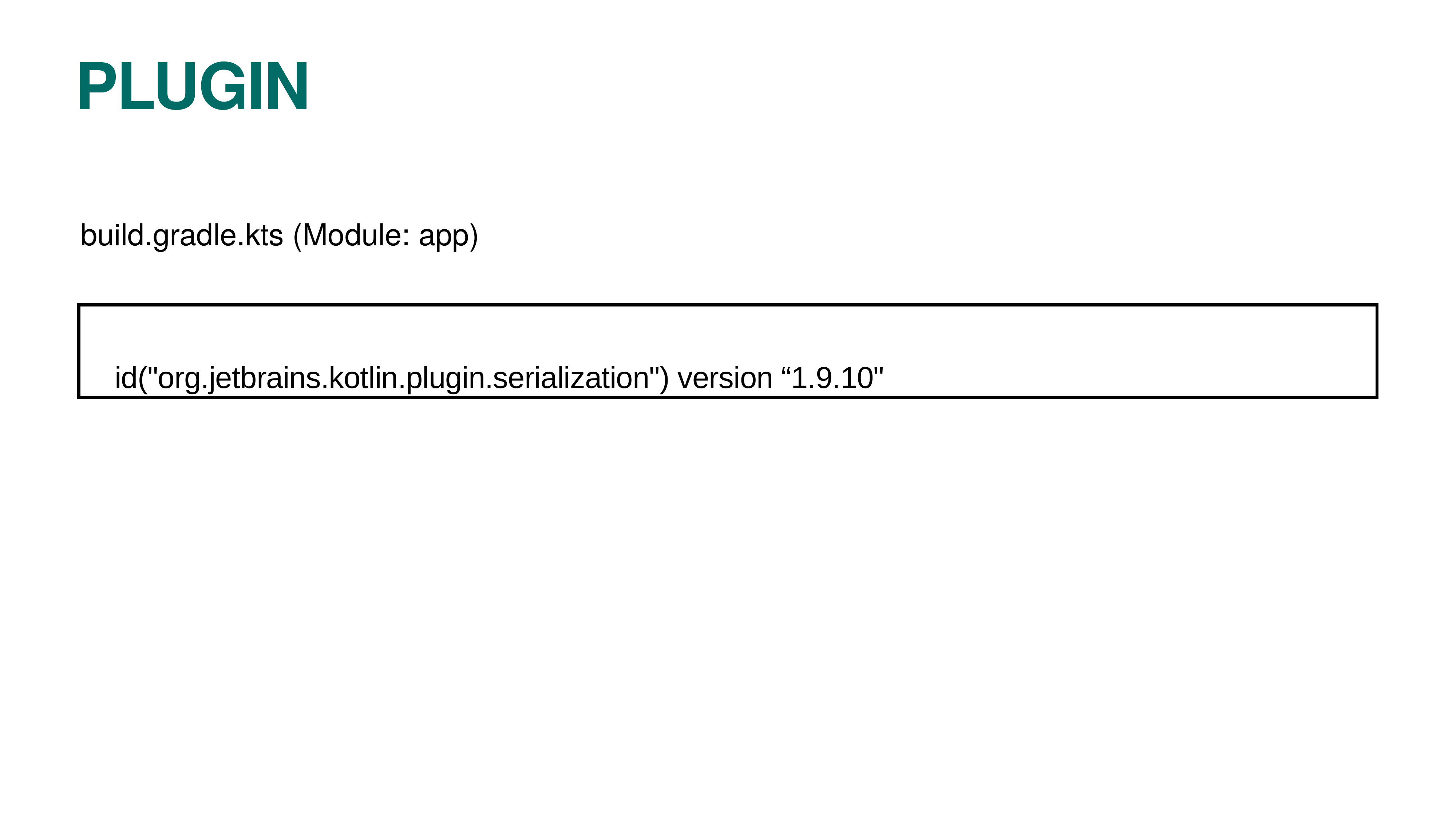

# PLUGIN
build.gradle.kts (Module: app)

    id("org.jetbrains.kotlin.plugin.serialization") version “1.9.10"